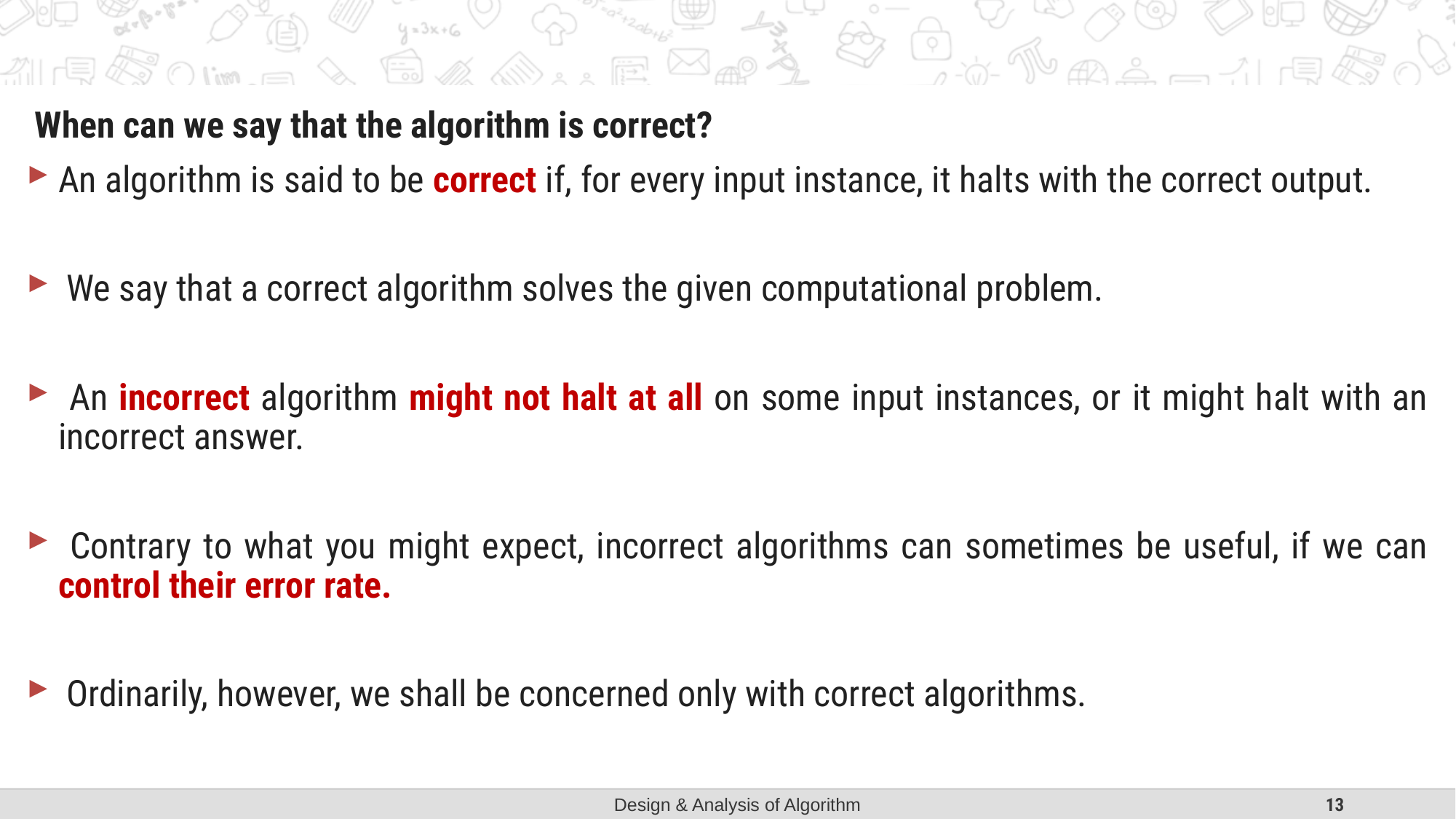

#
 When can we say that the algorithm is correct?
An algorithm is said to be correct if, for every input instance, it halts with the correct output.

 We say that a correct algorithm solves the given computational problem.

 An incorrect algorithm might not halt at all on some input instances, or it might halt with an incorrect answer.

 Contrary to what you might expect, incorrect algorithms can sometimes be useful, if we can control their error rate.

 Ordinarily, however, we shall be concerned only with correct algorithms.